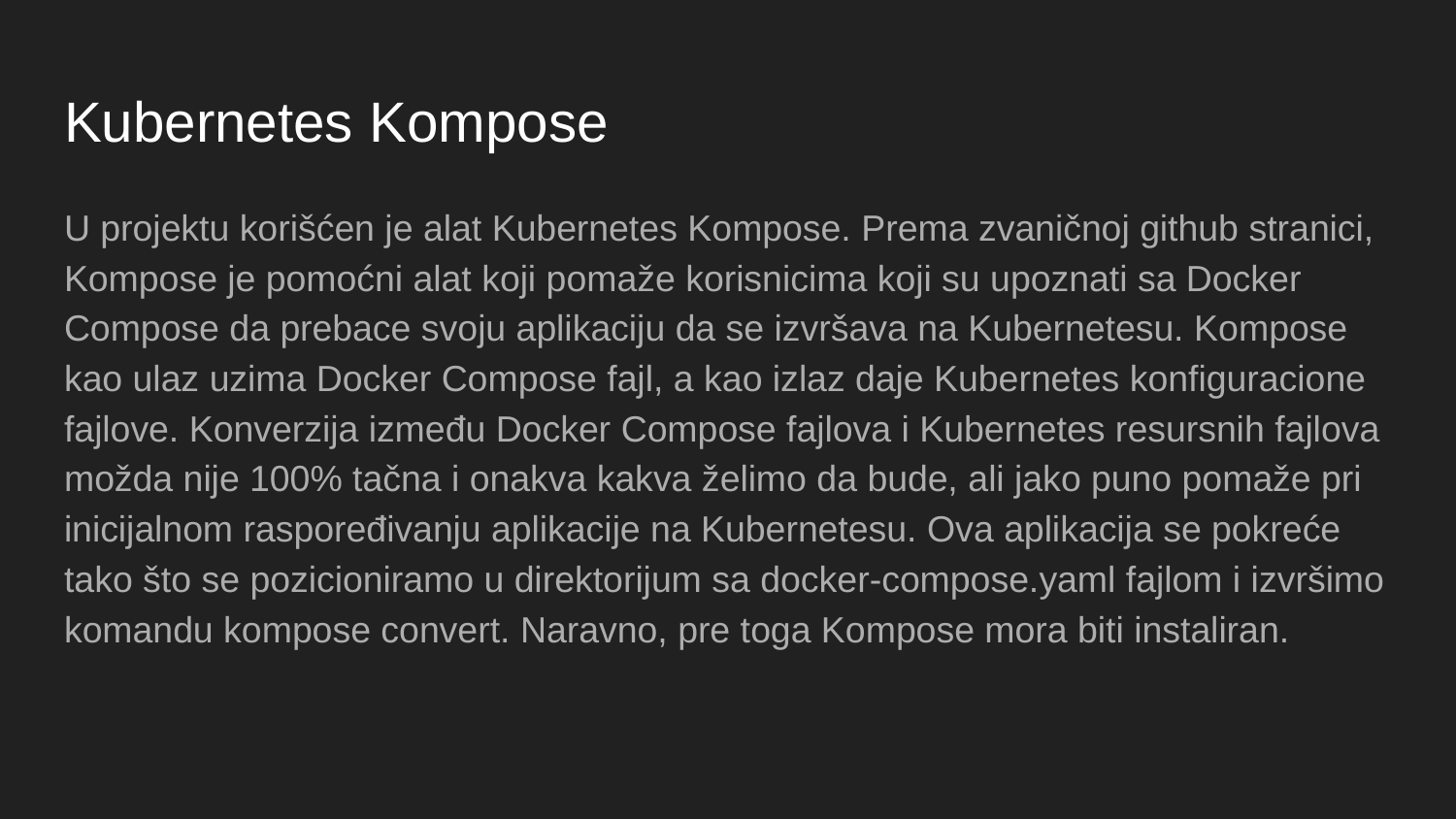

# Kubernetes Kompose
U projektu korišćen je alat Kubernetes Kompose. Prema zvaničnoj github stranici, Kompose je pomoćni alat koji pomaže korisnicima koji su upoznati sa Docker Compose da prebace svoju aplikaciju da se izvršava na Kubernetesu. Kompose kao ulaz uzima Docker Compose fajl, a kao izlaz daje Kubernetes konfiguracione fajlove. Konverzija između Docker Compose fajlova i Kubernetes resursnih fajlova možda nije 100% tačna i onakva kakva želimo da bude, ali jako puno pomaže pri inicijalnom raspoređivanju aplikacije na Kubernetesu. Ova aplikacija se pokreće tako što se pozicioniramo u direktorijum sa docker-compose.yaml fajlom i izvršimo komandu kompose convert. Naravno, pre toga Kompose mora biti instaliran.